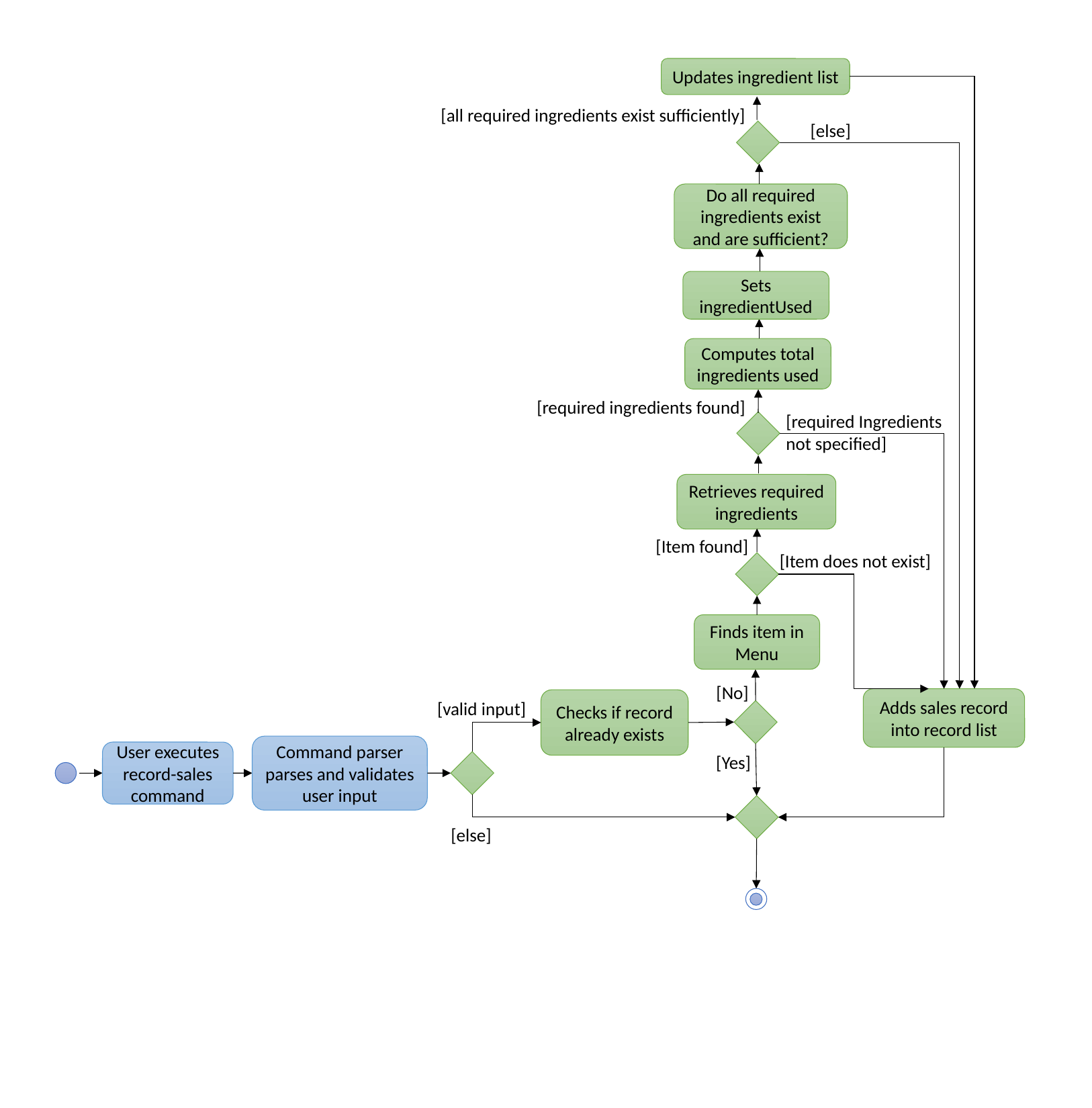

Updates ingredient list
[all required ingredients exist sufficiently]
[else]

Do all required ingredients exist and are sufficient?
Sets ingredientUsed
Computes total ingredients used
[required ingredients found]
[required Ingredients not specified]

Retrieves required ingredients
[Item found]
[Item does not exist]

Finds item in Menu
[No]
Adds sales record into record list
Checks if record already exists
[valid input]

Command parser parses and validates user input
User executes record-sales command
[Yes]

[else]